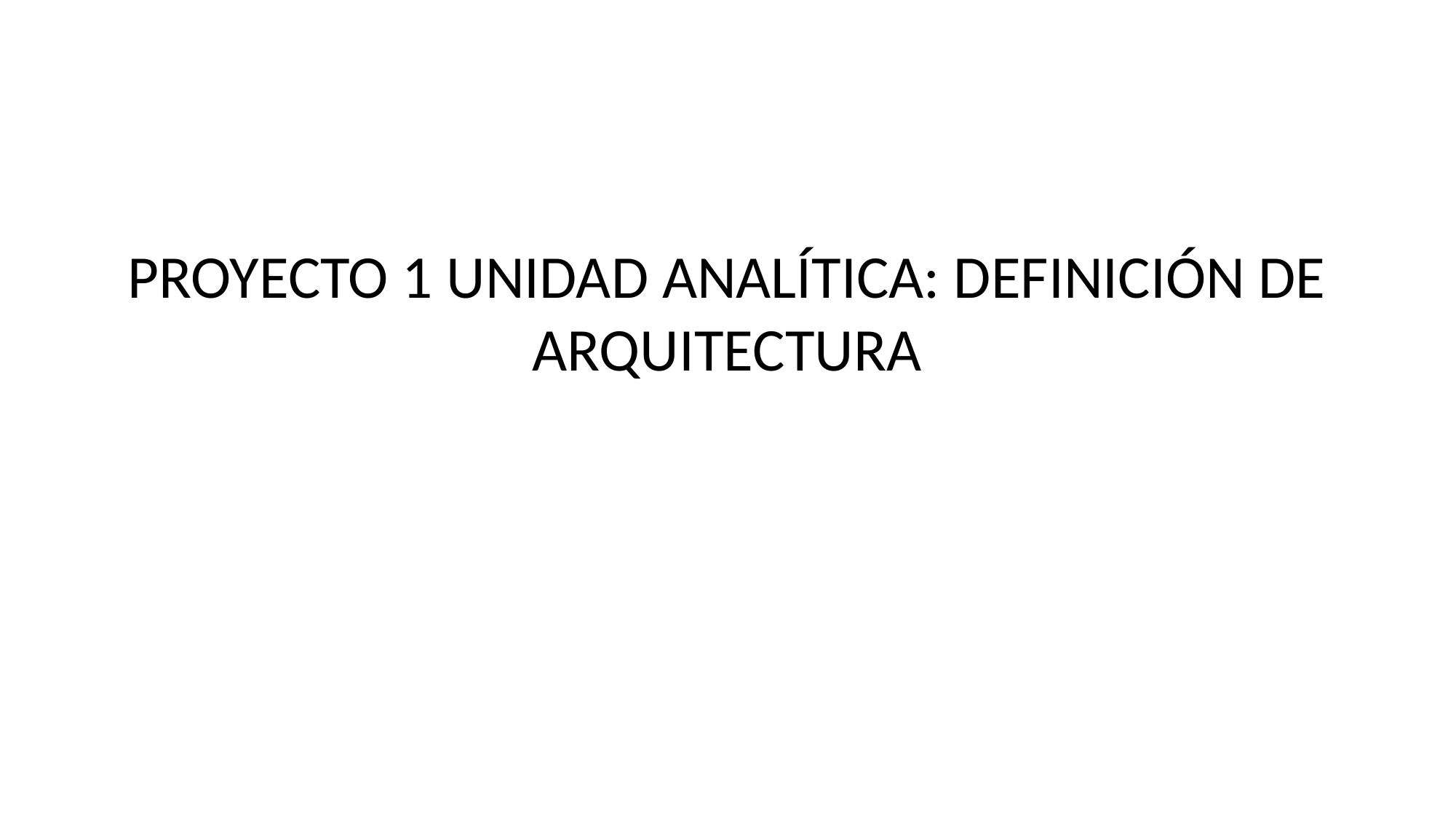

PROYECTO 1 UNIDAD ANALÍTICA: DEFINICIÓN DE ARQUITECTURA